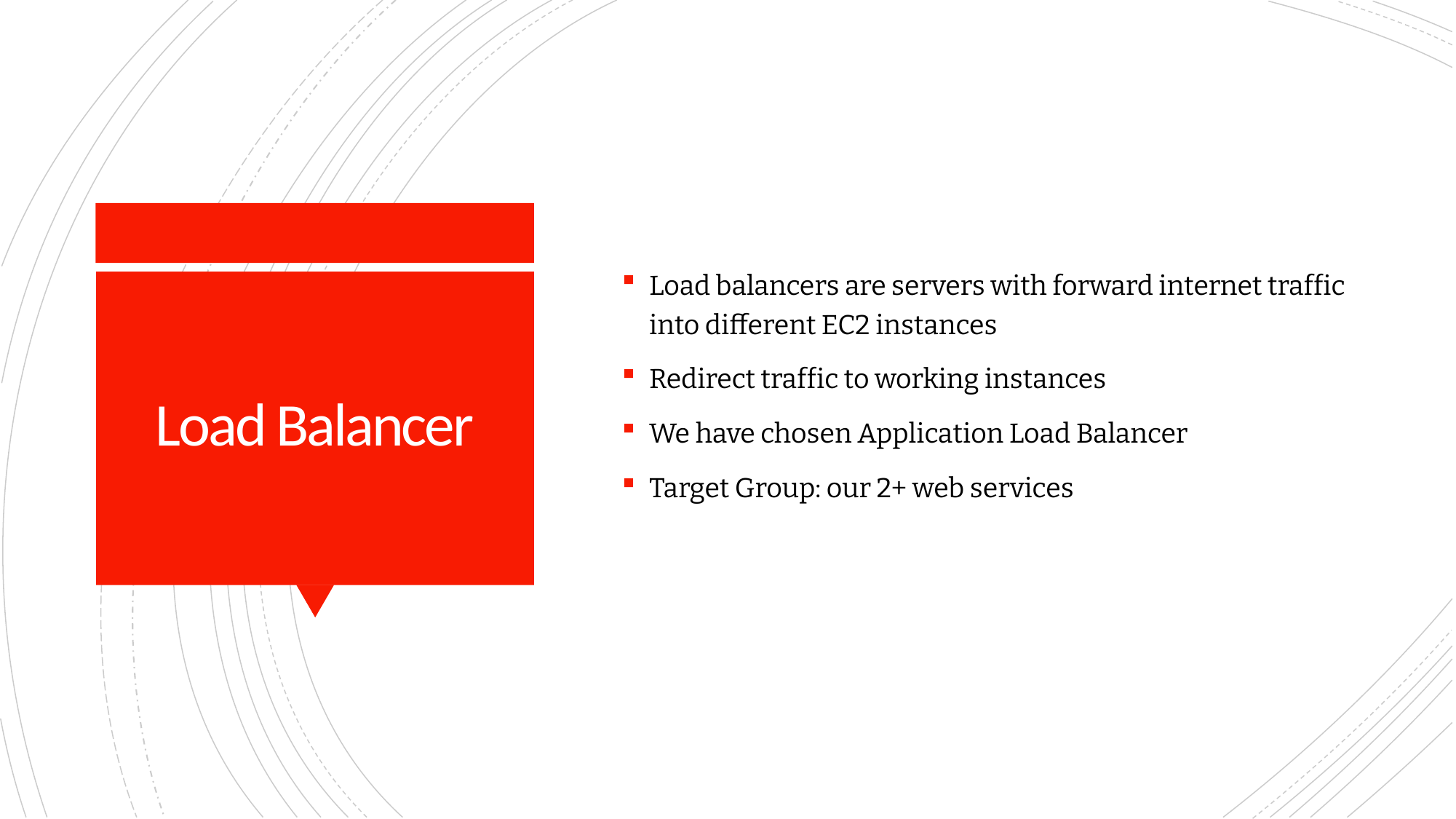

Load balancers are servers with forward internet traffic into different EC2 instances
Redirect traffic to working instances
We have chosen Application Load Balancer
Target Group: our 2+ web services

# Load Balancer